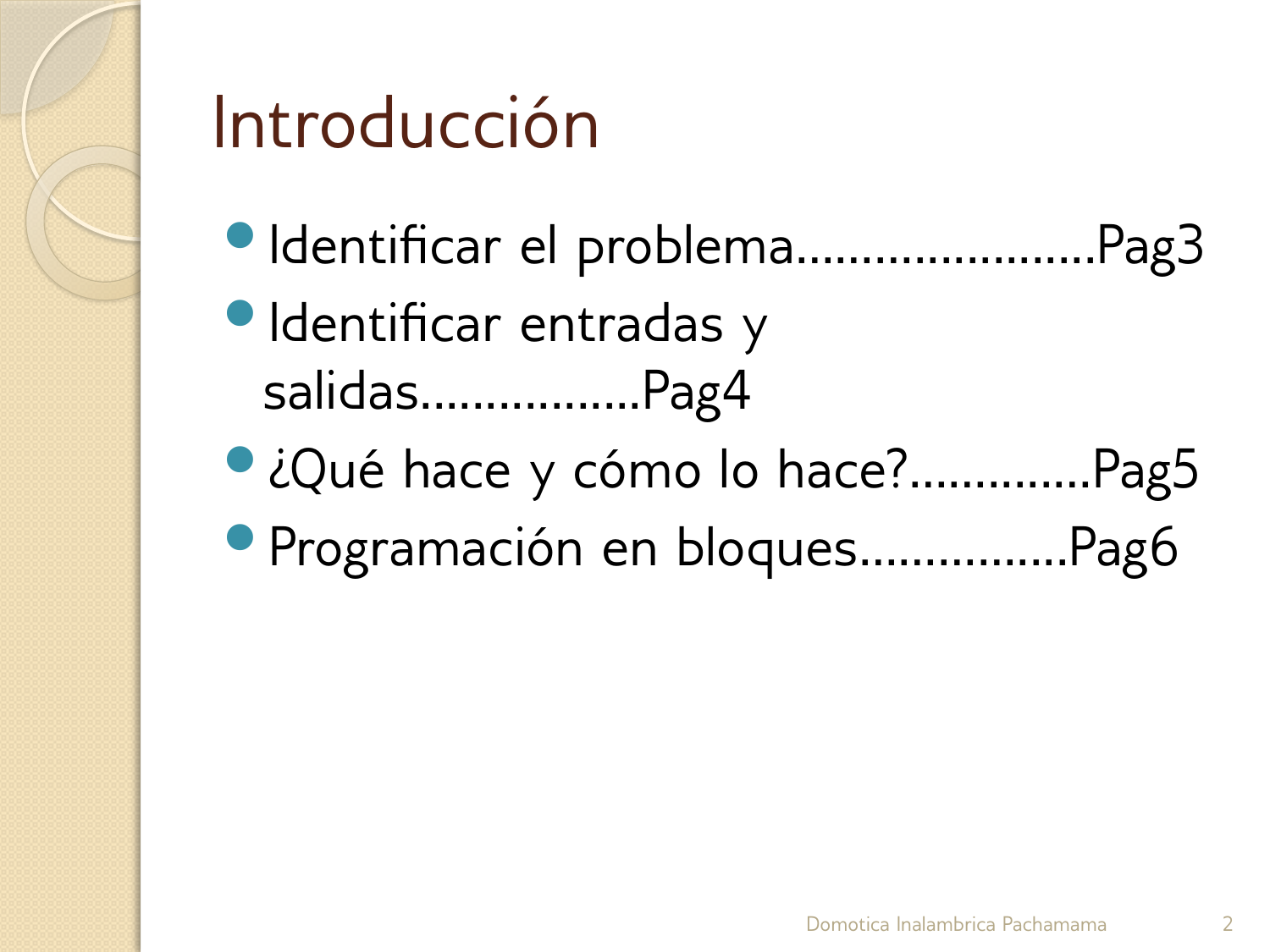

# Introducción
Identificar el problema………..............Pag3
Identificar entradas y salidas.................Pag4
¿Qué hace y cómo lo hace?…….....…Pag5
Programación en bloques…………....Pag6
Domotica Inalambrica Pachamama
2